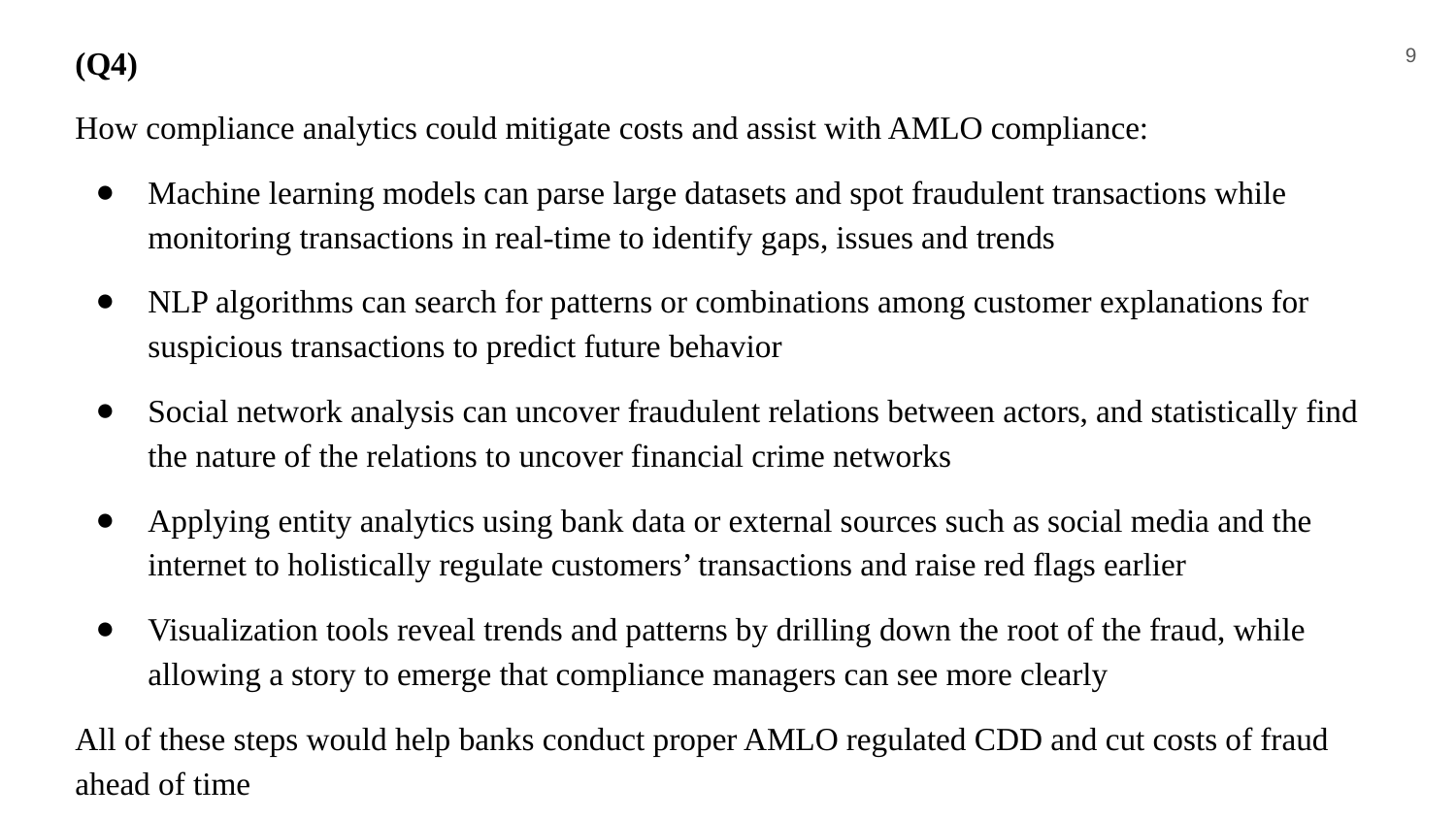

9
# (Q4)

How compliance analytics could mitigate costs and assist with AMLO compliance:
Machine learning models can parse large datasets and spot fraudulent transactions while monitoring transactions in real-time to identify gaps, issues and trends
NLP algorithms can search for patterns or combinations among customer explanations for suspicious transactions to predict future behavior
Social network analysis can uncover fraudulent relations between actors, and statistically find the nature of the relations to uncover financial crime networks
Applying entity analytics using bank data or external sources such as social media and the internet to holistically regulate customers’ transactions and raise red flags earlier
Visualization tools reveal trends and patterns by drilling down the root of the fraud, while allowing a story to emerge that compliance managers can see more clearly
All of these steps would help banks conduct proper AMLO regulated CDD and cut costs of fraud ahead of time